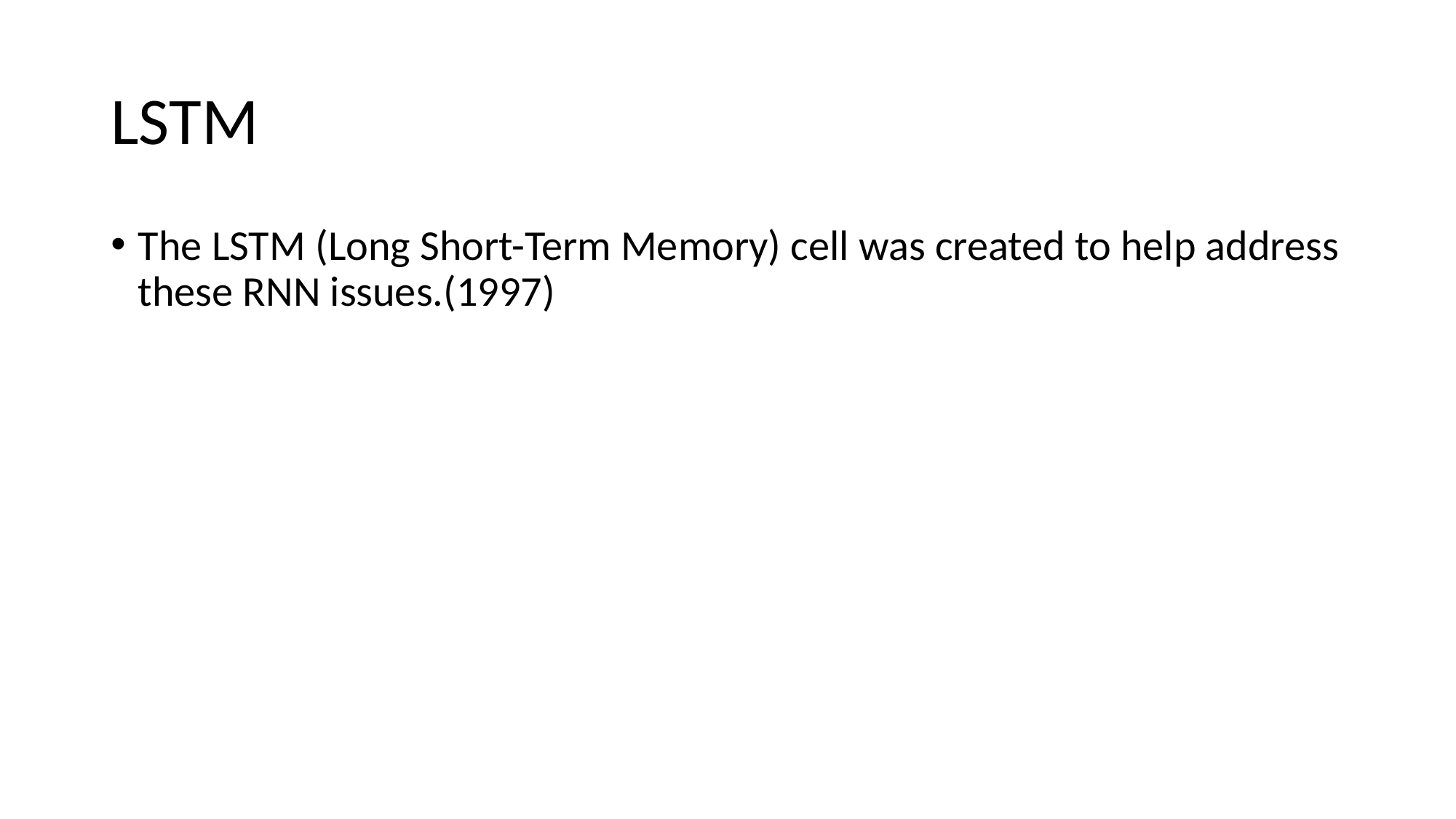

# LSTM
The LSTM (Long Short-Term Memory) cell was created to help address these RNN issues.(1997)